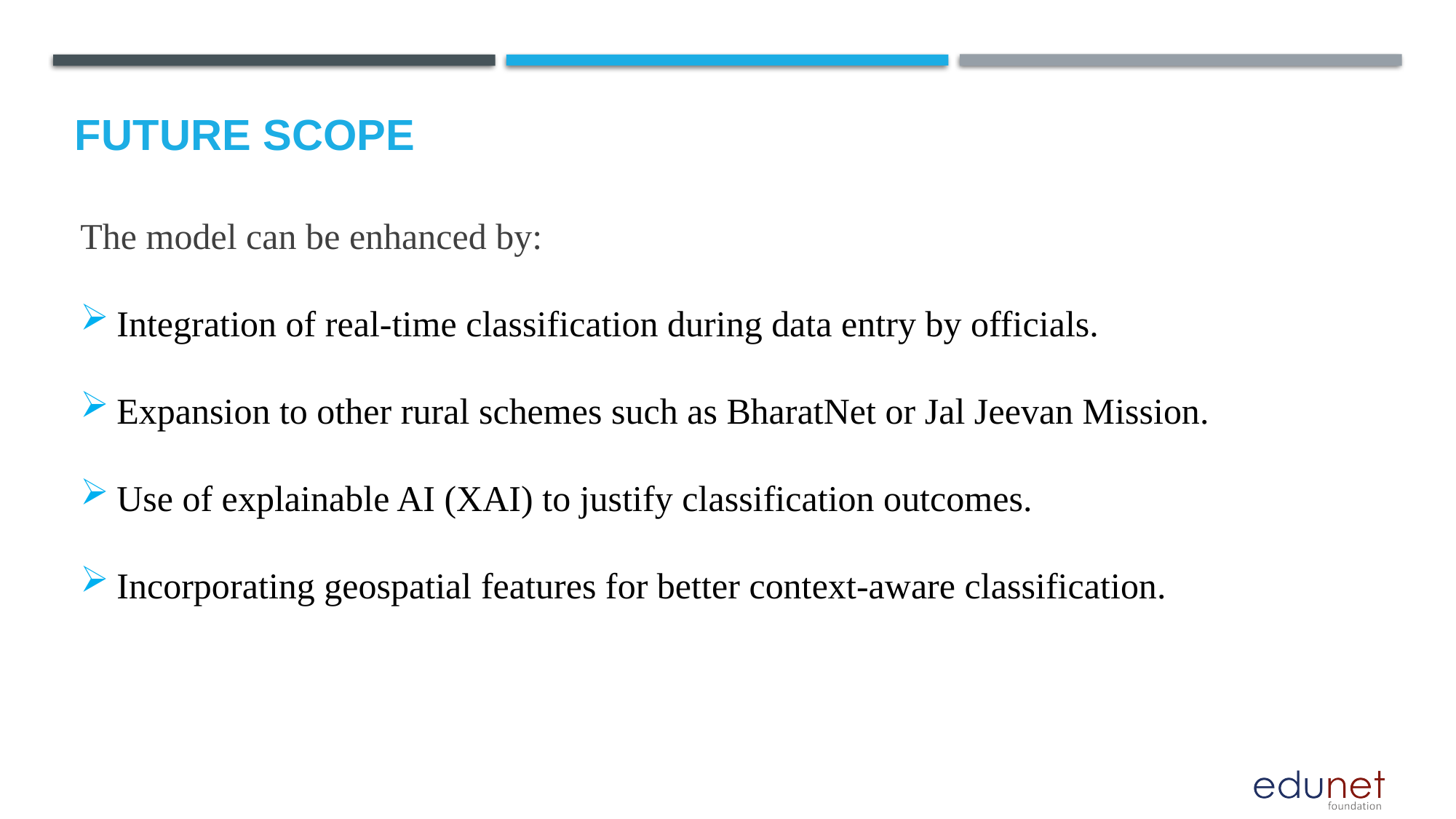

Future scope
The model can be enhanced by:
Integration of real-time classification during data entry by officials.
Expansion to other rural schemes such as BharatNet or Jal Jeevan Mission.
Use of explainable AI (XAI) to justify classification outcomes.
Incorporating geospatial features for better context-aware classification.